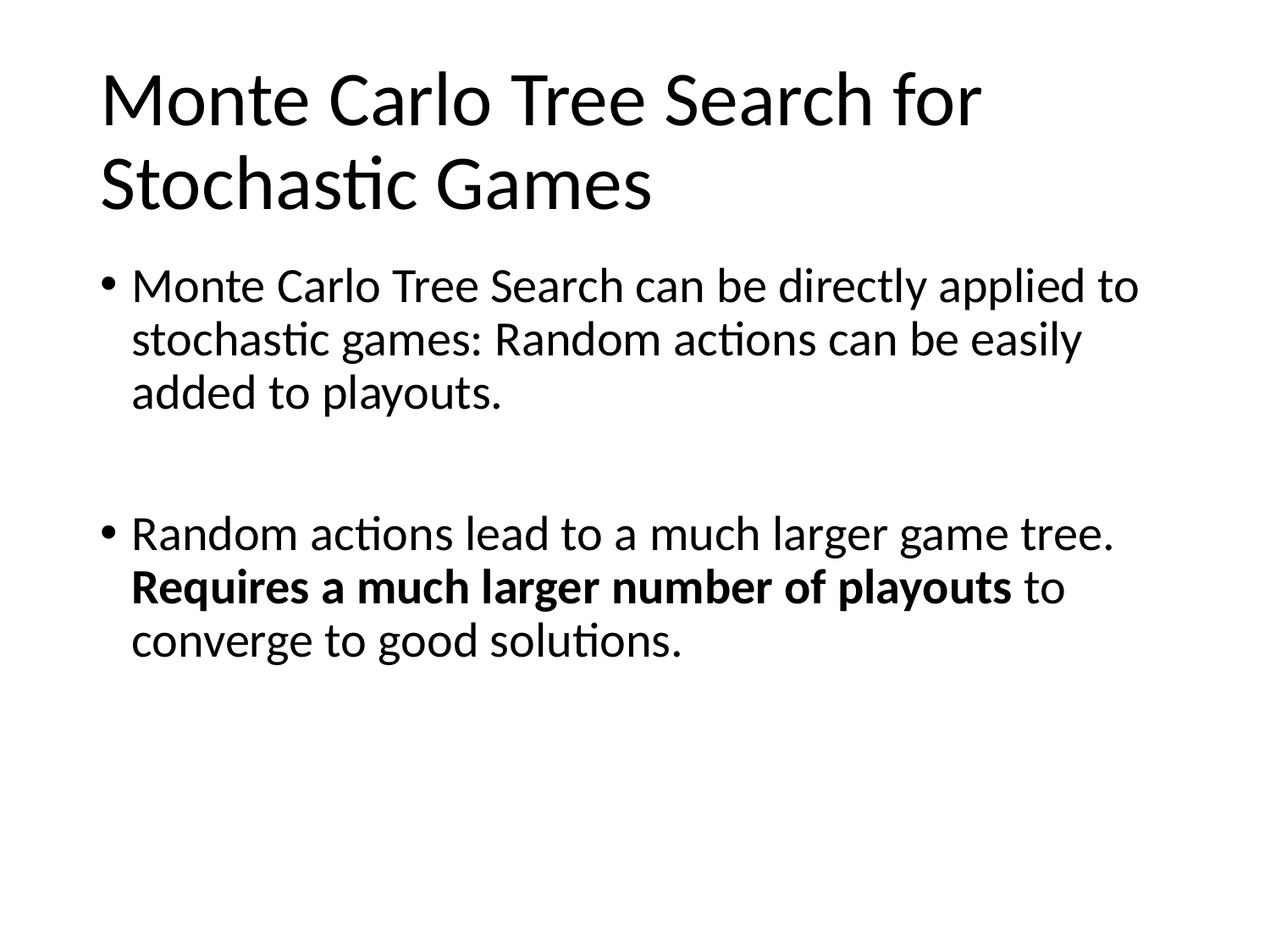

# Monte Carlo Tree Search for Stochastic Games
Monte Carlo Tree Search can be directly applied to stochastic games: Random actions can be easily added to playouts.

Random actions lead to a much larger game tree.
Requires a much larger number of playouts to converge to good solutions.